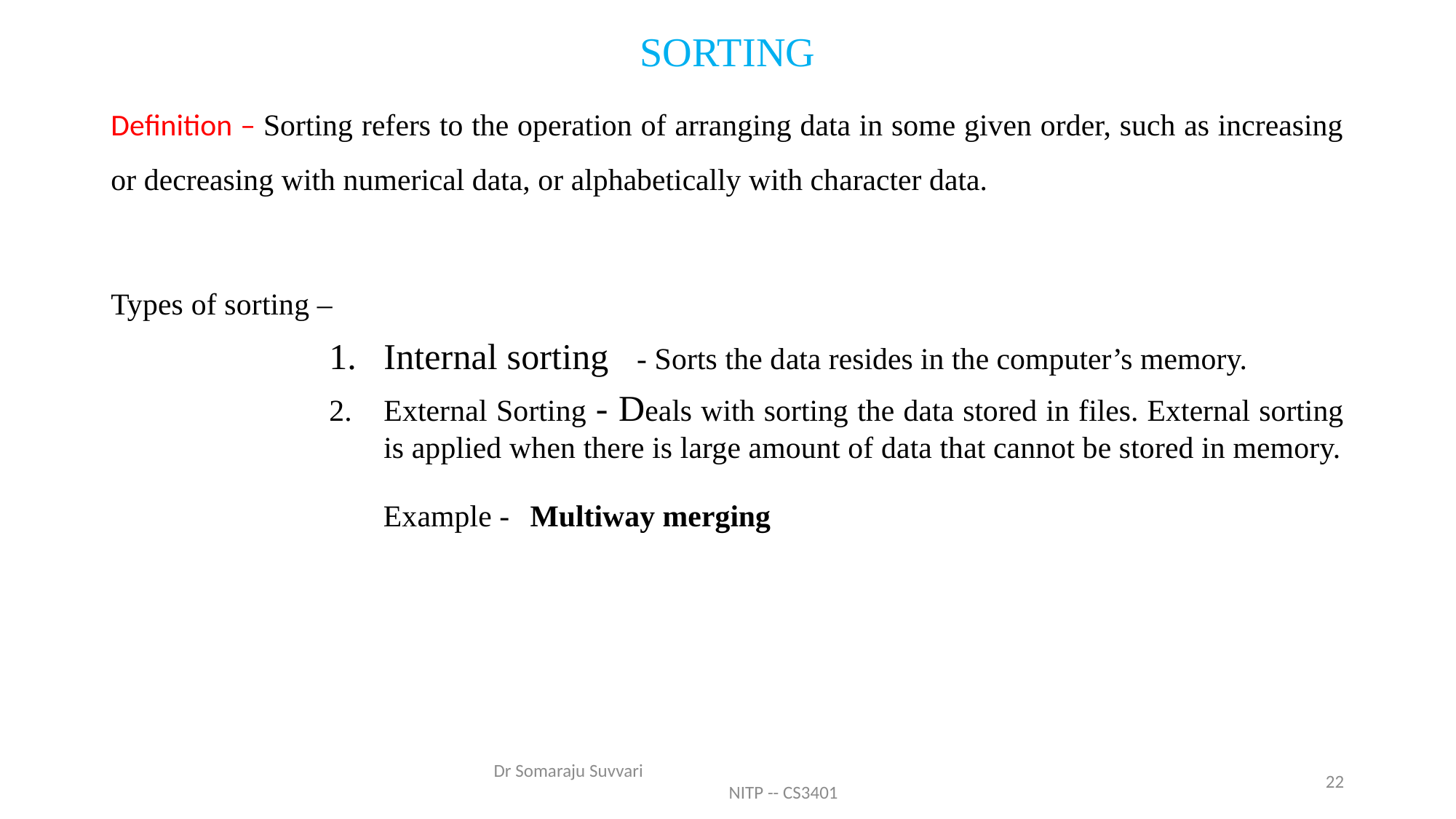

# SORTING
Definition – Sorting refers to the operation of arranging data in some given order, such as increasing or decreasing with numerical data, or alphabetically with character data.

Types of sorting –
Internal sorting   - Sorts the data resides in the computer’s memory.
External Sorting - Deals with sorting the data stored in files. External sorting is applied when there is large amount of data that cannot be stored in memory.
       Example -  Multiway merging

Dr Somaraju Suvvari                                                                                                        NITP -- CS3401
22